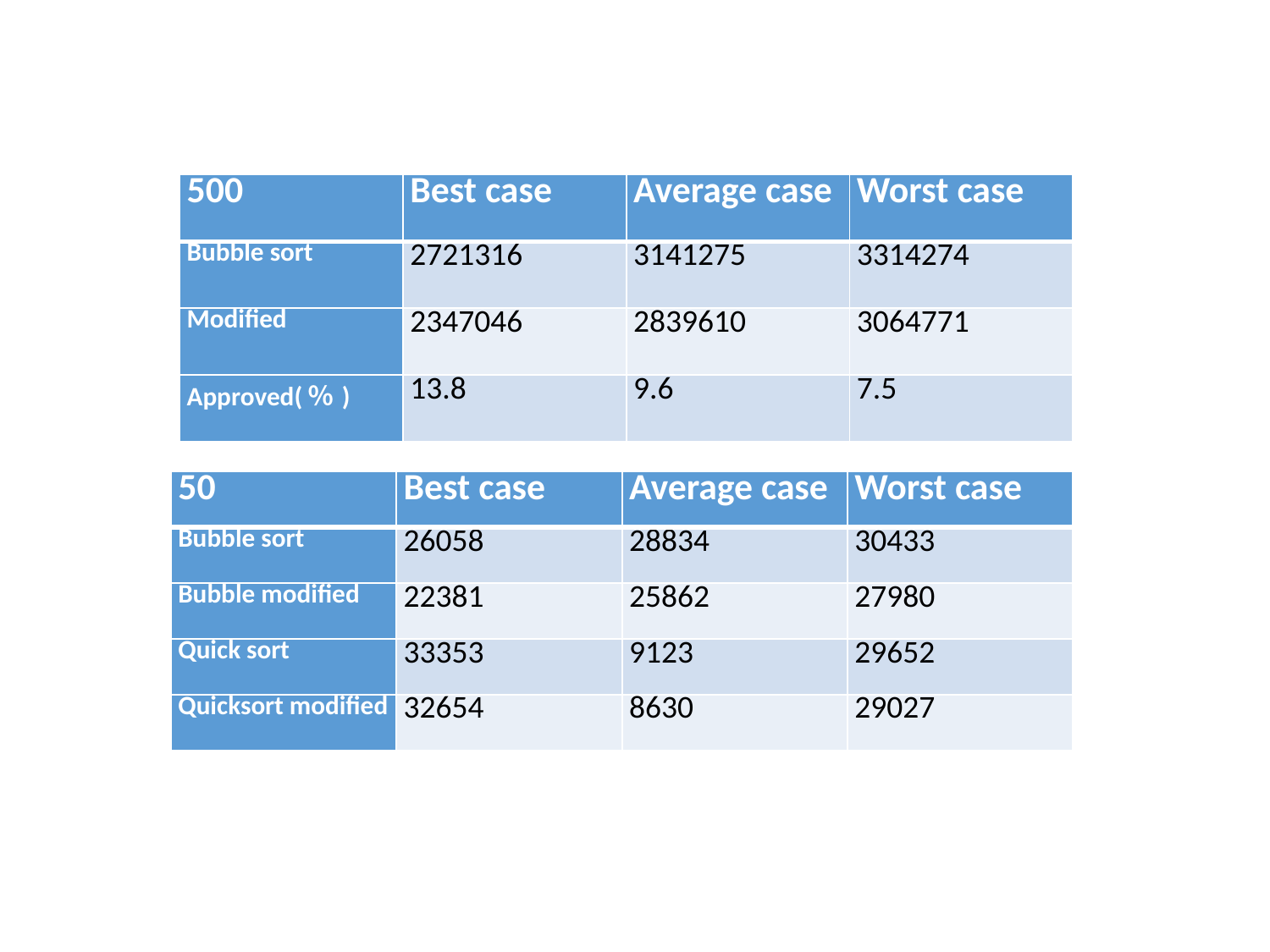

| 500 | Best case | Average case | Worst case |
| --- | --- | --- | --- |
| Bubble sort | 2721316 | 3141275 | 3314274 |
| Modified | 2347046 | 2839610 | 3064771 |
| Approved(％) | 13.8 | 9.6 | 7.5 |
| 50 | Best case | Average case | Worst case |
| --- | --- | --- | --- |
| Bubble sort | 26058 | 28834 | 30433 |
| Bubble modified | 22381 | 25862 | 27980 |
| Quick sort | 33353 | 9123 | 29652 |
| Quicksort modified | 32654 | 8630 | 29027 |